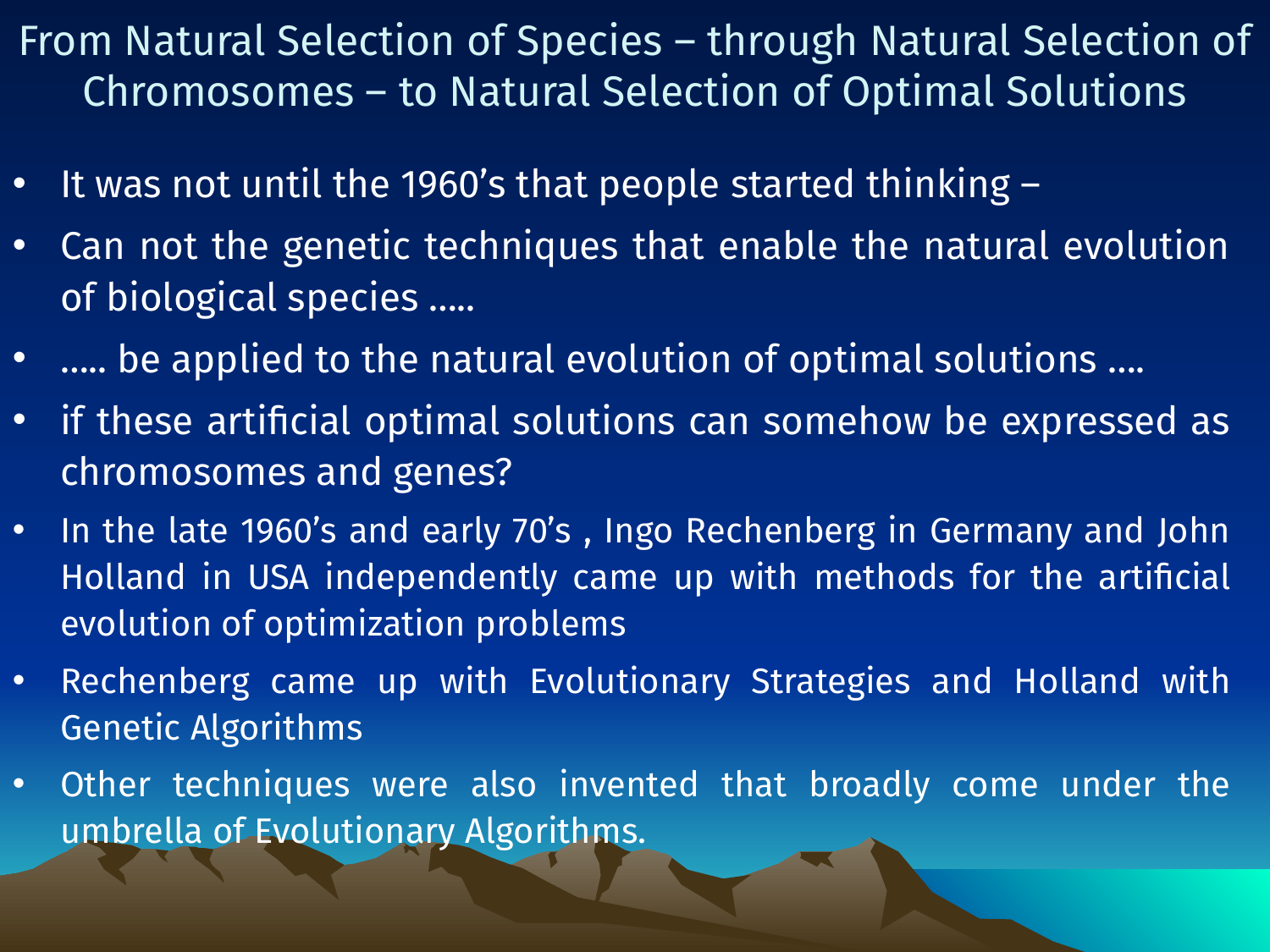

# From Natural Selection of Species – through Natural Selection of Chromosomes – to Natural Selection of Optimal Solutions
It was not until the 1960’s that people started thinking –
Can not the genetic techniques that enable the natural evolution of biological species …..
….. be applied to the natural evolution of optimal solutions ….
if these artificial optimal solutions can somehow be expressed as chromosomes and genes?
In the late 1960’s and early 70’s , Ingo Rechenberg in Germany and John Holland in USA independently came up with methods for the artificial evolution of optimization problems
Rechenberg came up with Evolutionary Strategies and Holland with Genetic Algorithms
Other techniques were also invented that broadly come under the umbrella of Evolutionary Algorithms.